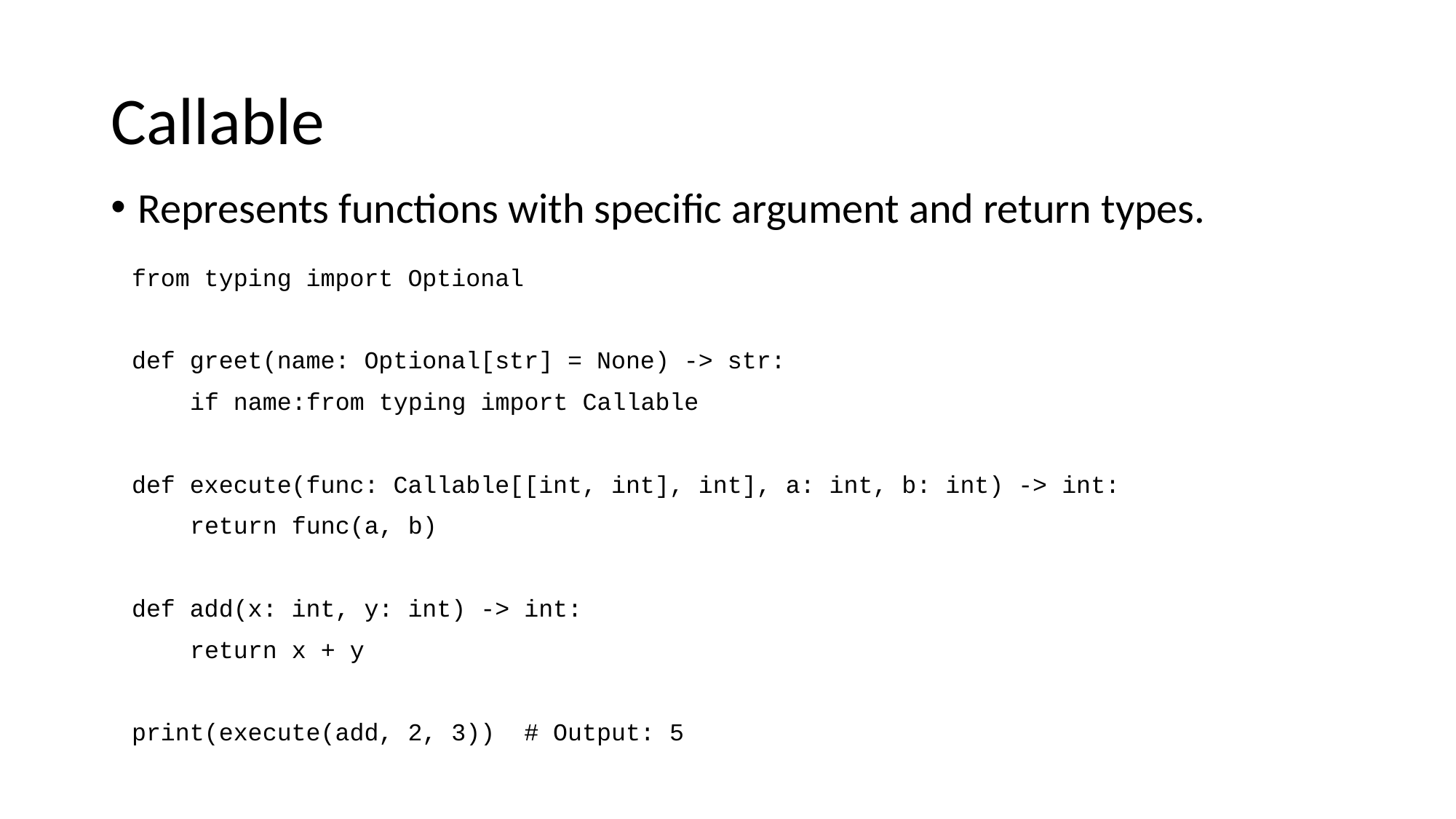

# Callable
Represents functions with specific argument and return types.
from typing import Optional

def greet(name: Optional[str] = None) -> str:
    if name:from typing import Callable

def execute(func: Callable[[int, int], int], a: int, b: int) -> int:
    return func(a, b)

def add(x: int, y: int) -> int:
    return x + y

print(execute(add, 2, 3))  # Output: 5